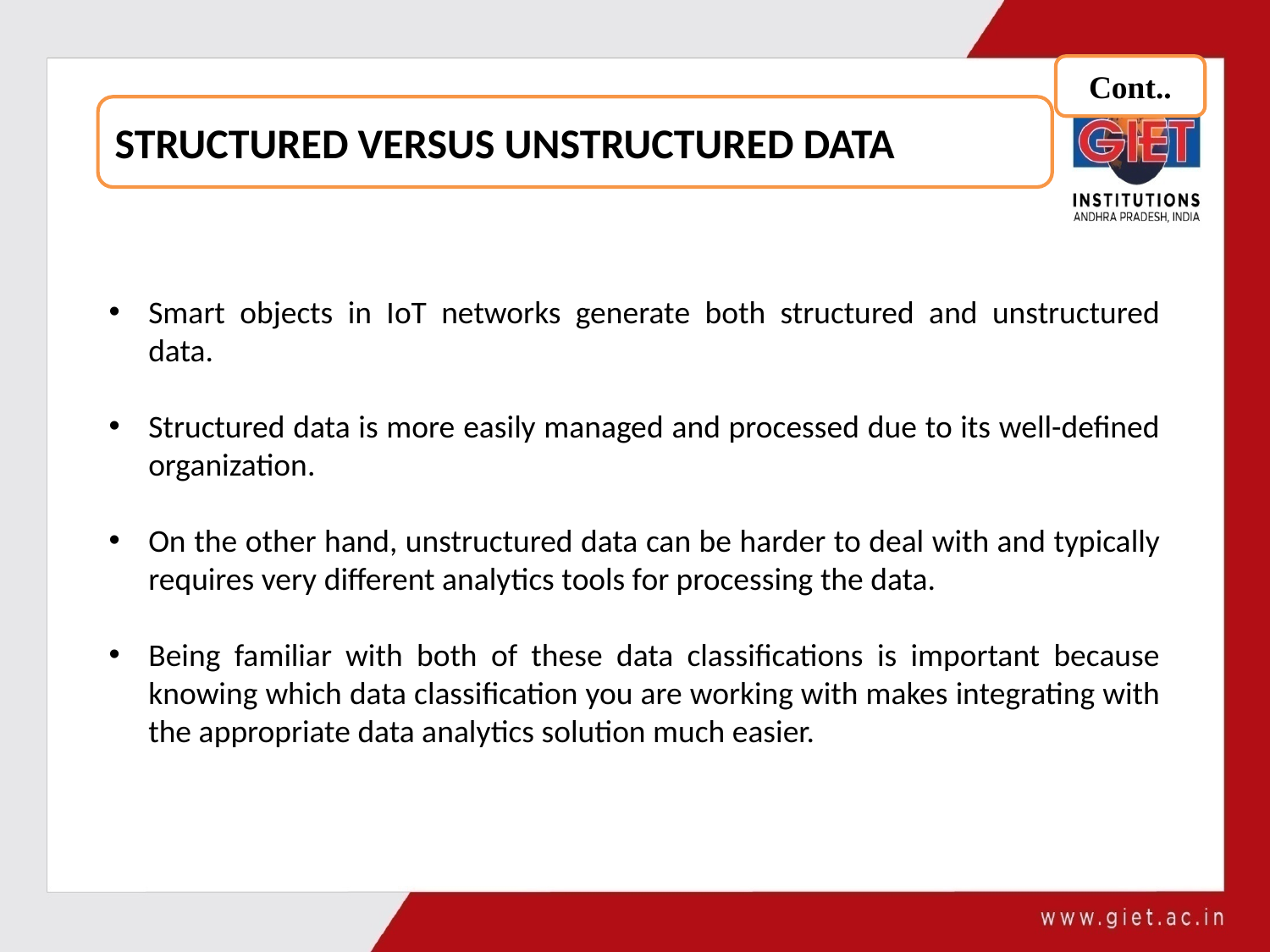

Cont..
STRUCTURED VERSUS UNSTRUCTURED DATA
Smart objects in IoT networks generate both structured and unstructured data.

Structured data is more easily managed and processed due to its well-defined organization.

On the other hand, unstructured data can be harder to deal with and typically requires very different analytics tools for processing the data.

Being familiar with both of these data classifications is important because knowing which data classification you are working with makes integrating with the appropriate data analytics solution much easier.